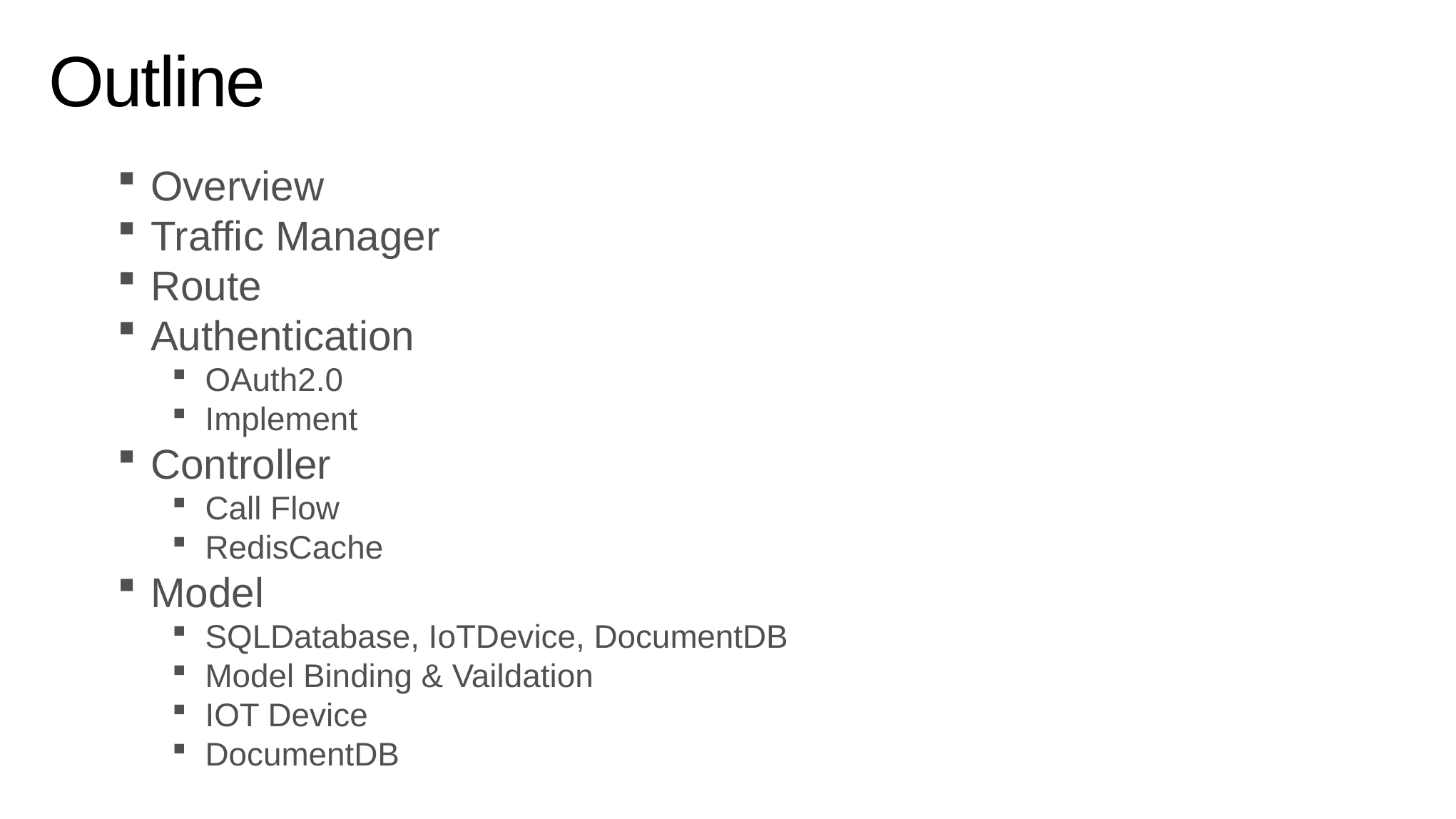

# Outline
Overview
Traffic Manager
Route
Authentication
OAuth2.0
Implement
Controller
Call Flow
RedisCache
Model
SQLDatabase, IoTDevice, DocumentDB
Model Binding & Vaildation
IOT Device
DocumentDB